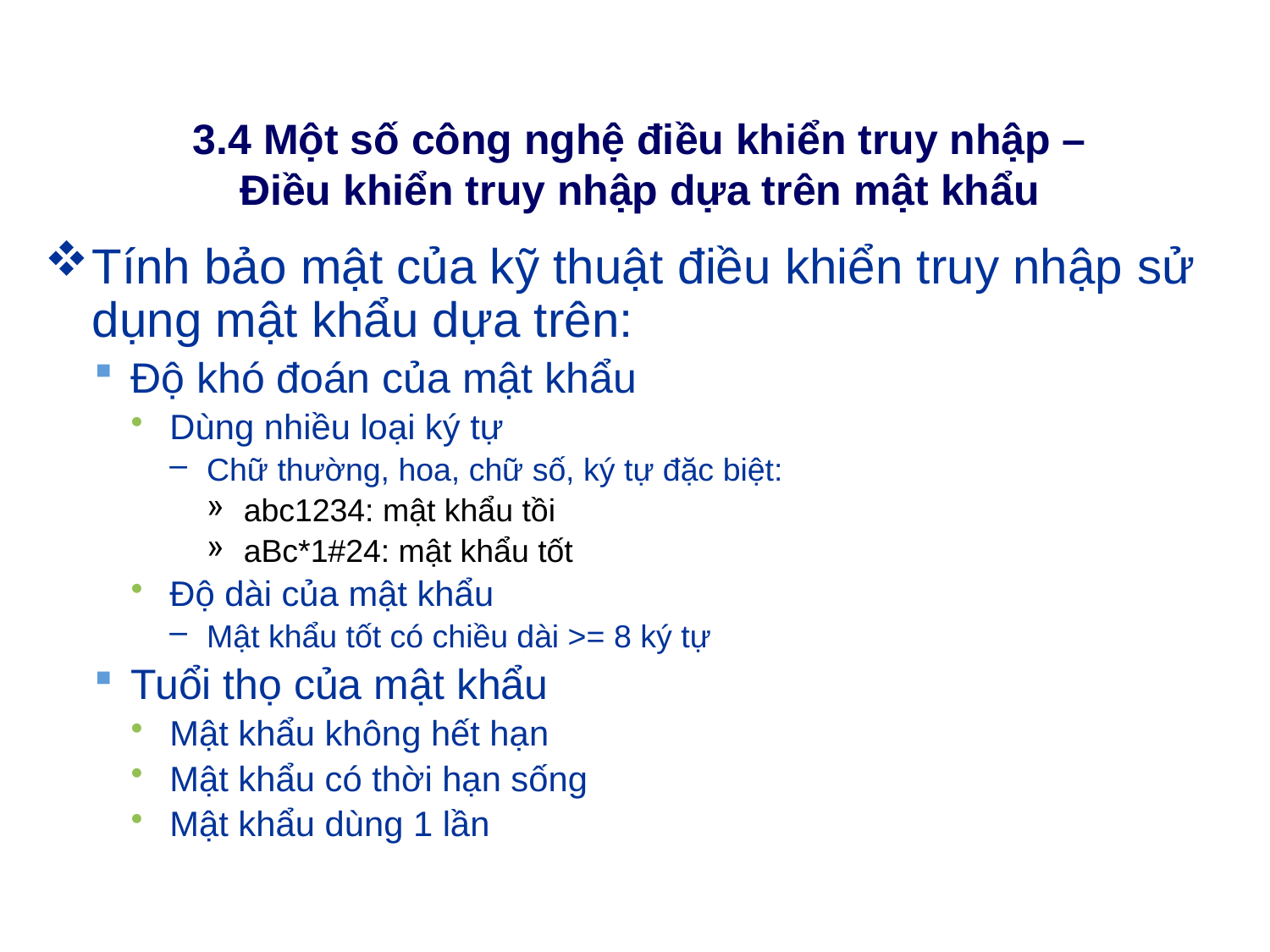

# 3.4 Một số công nghệ điều khiển truy nhập – Điều khiển truy nhập dựa trên mật khẩu
Tính bảo mật của kỹ thuật điều khiển truy nhập sử dụng mật khẩu dựa trên:
Độ khó đoán của mật khẩu
Dùng nhiều loại ký tự
Chữ thường, hoa, chữ số, ký tự đặc biệt:
abc1234: mật khẩu tồi
aBc*1#24: mật khẩu tốt
Độ dài của mật khẩu
Mật khẩu tốt có chiều dài >= 8 ký tự
Tuổi thọ của mật khẩu
Mật khẩu không hết hạn
Mật khẩu có thời hạn sống
Mật khẩu dùng 1 lần